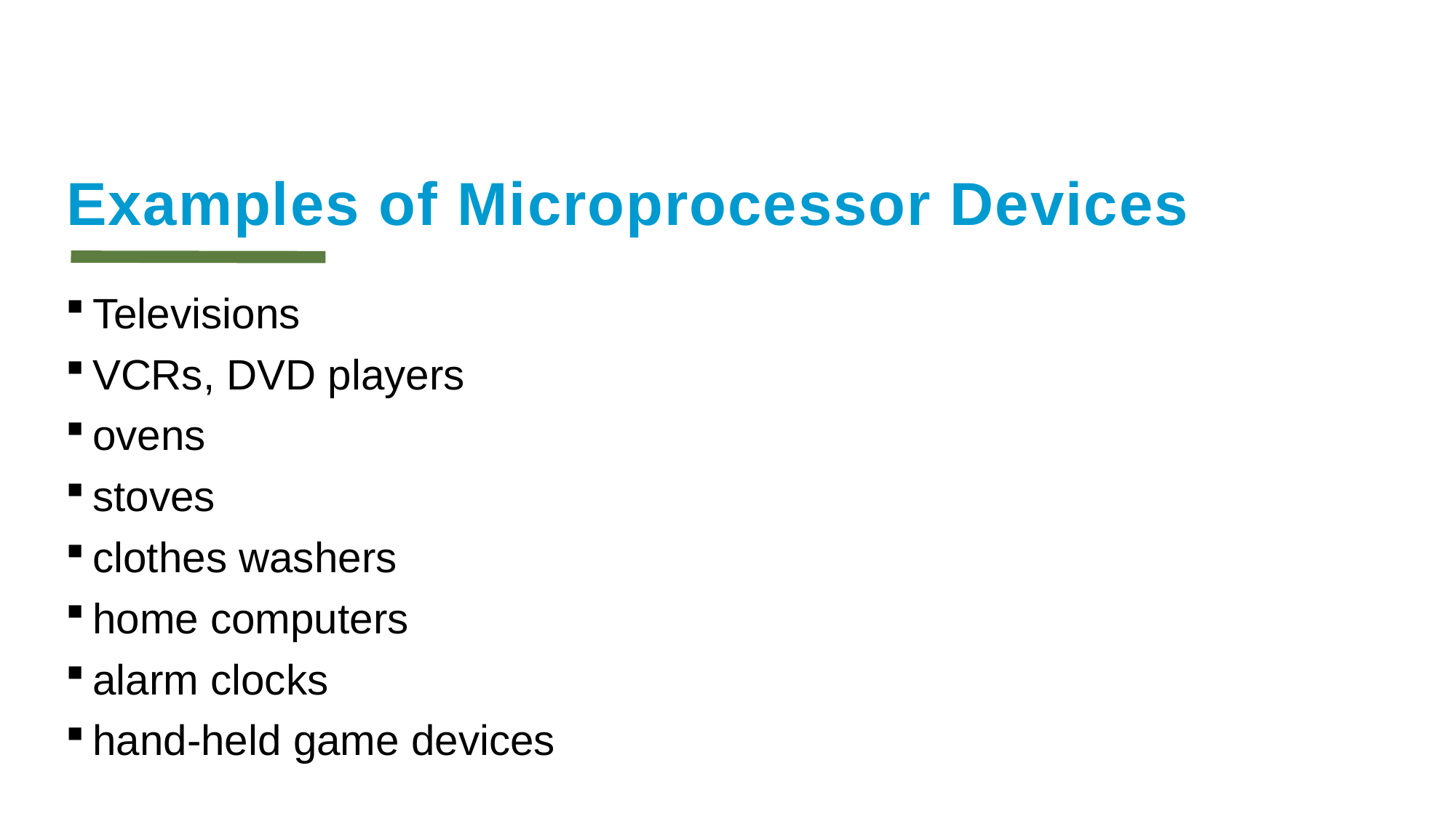

# Examples of Microprocessor Devices
Televisions
VCRs, DVD players
ovens
stoves
clothes washers
home computers
alarm clocks
hand-held game devices